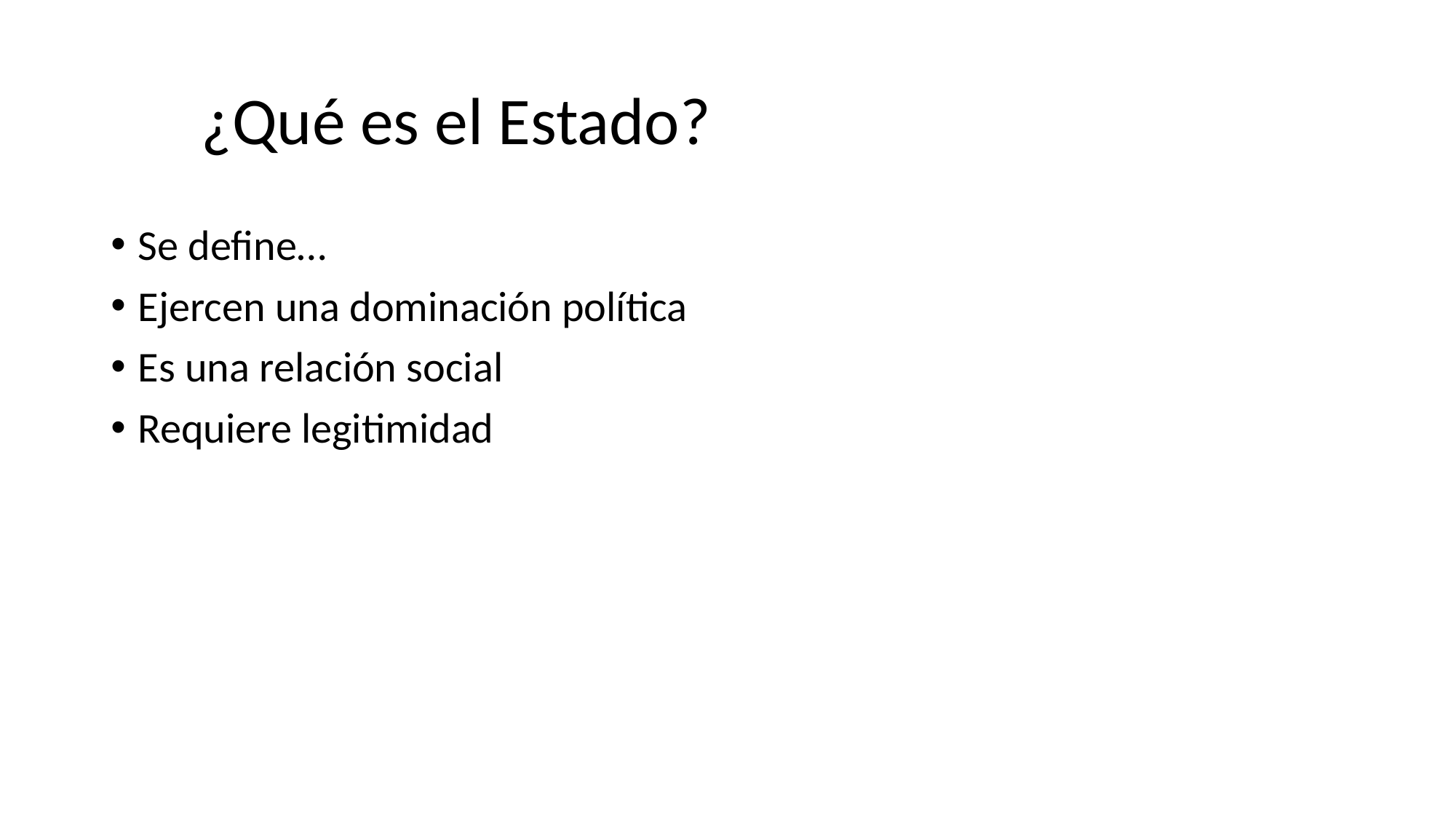

# ¿Qué es el Estado?
Se define…
Ejercen una dominación política
Es una relación social
Requiere legitimidad